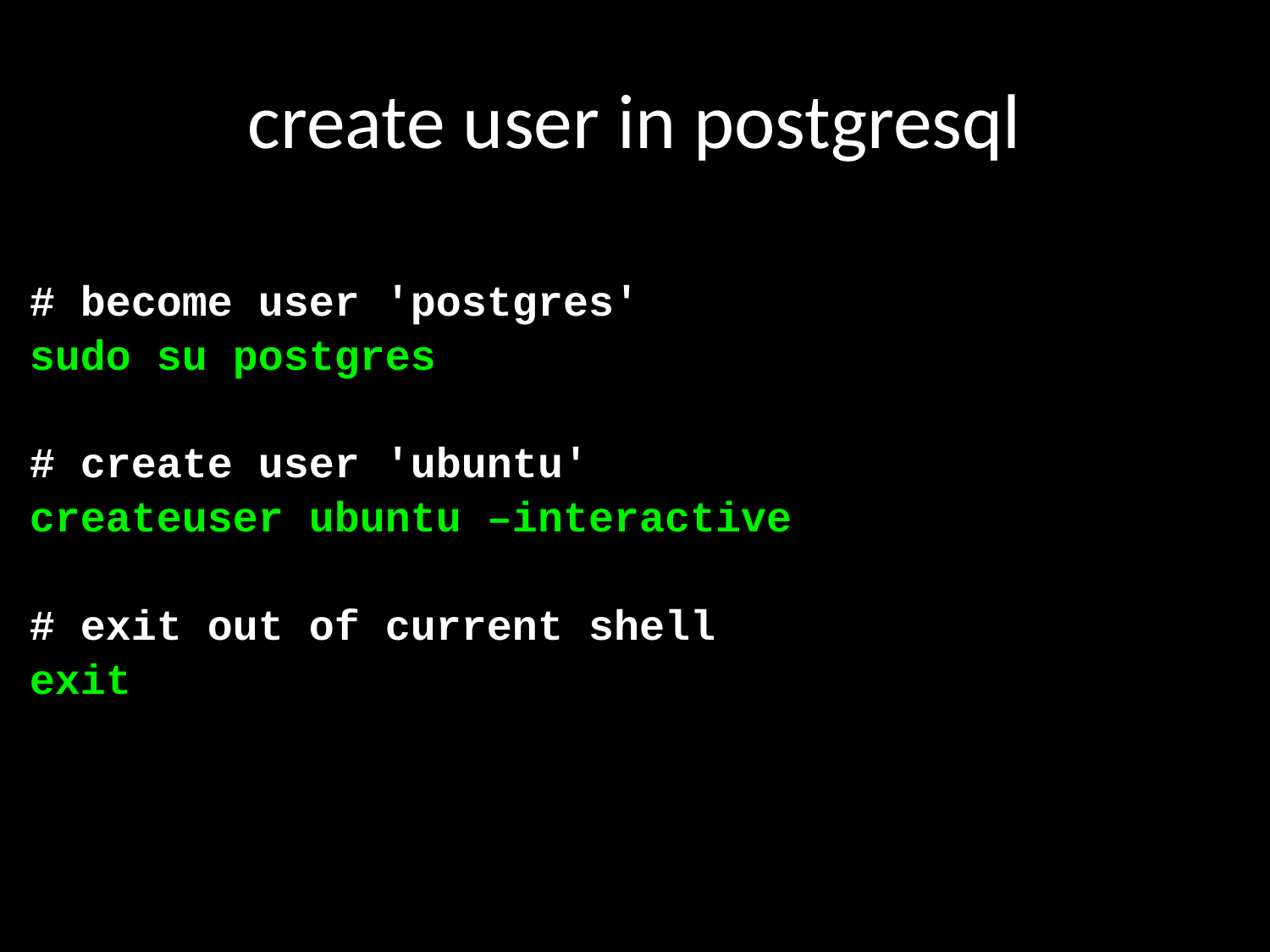

# create user in postgresql

# become user 'postgres'
sudo su postgres

# create user 'ubuntu'
createuser ubuntu –interactive

# exit out of current shell
exit